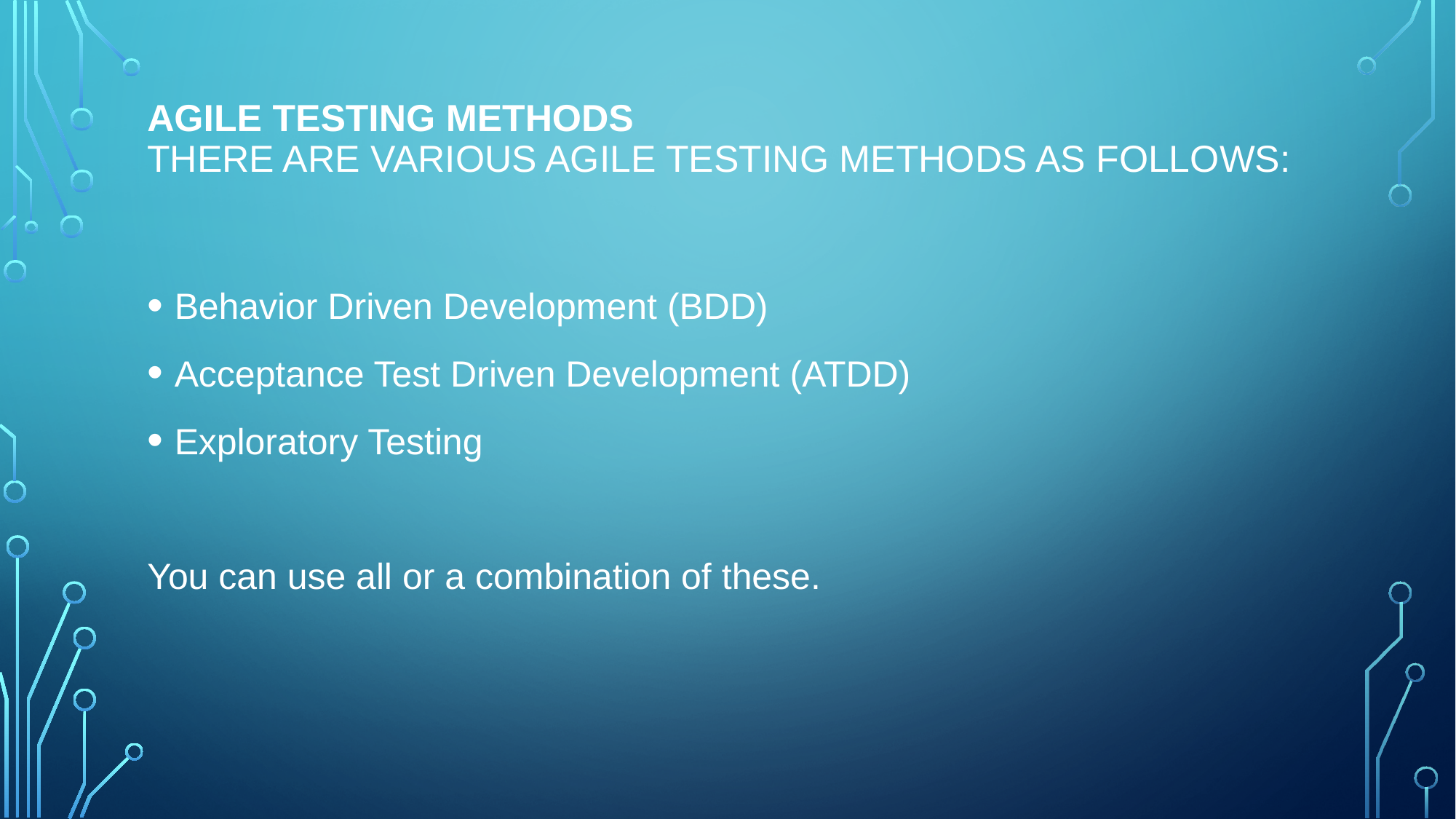

# Agile testing methods There are various agile testing methods as follows:
Behavior Driven Development (BDD)
Acceptance Test Driven Development (ATDD)
Exploratory Testing

You can use all or a combination of these.